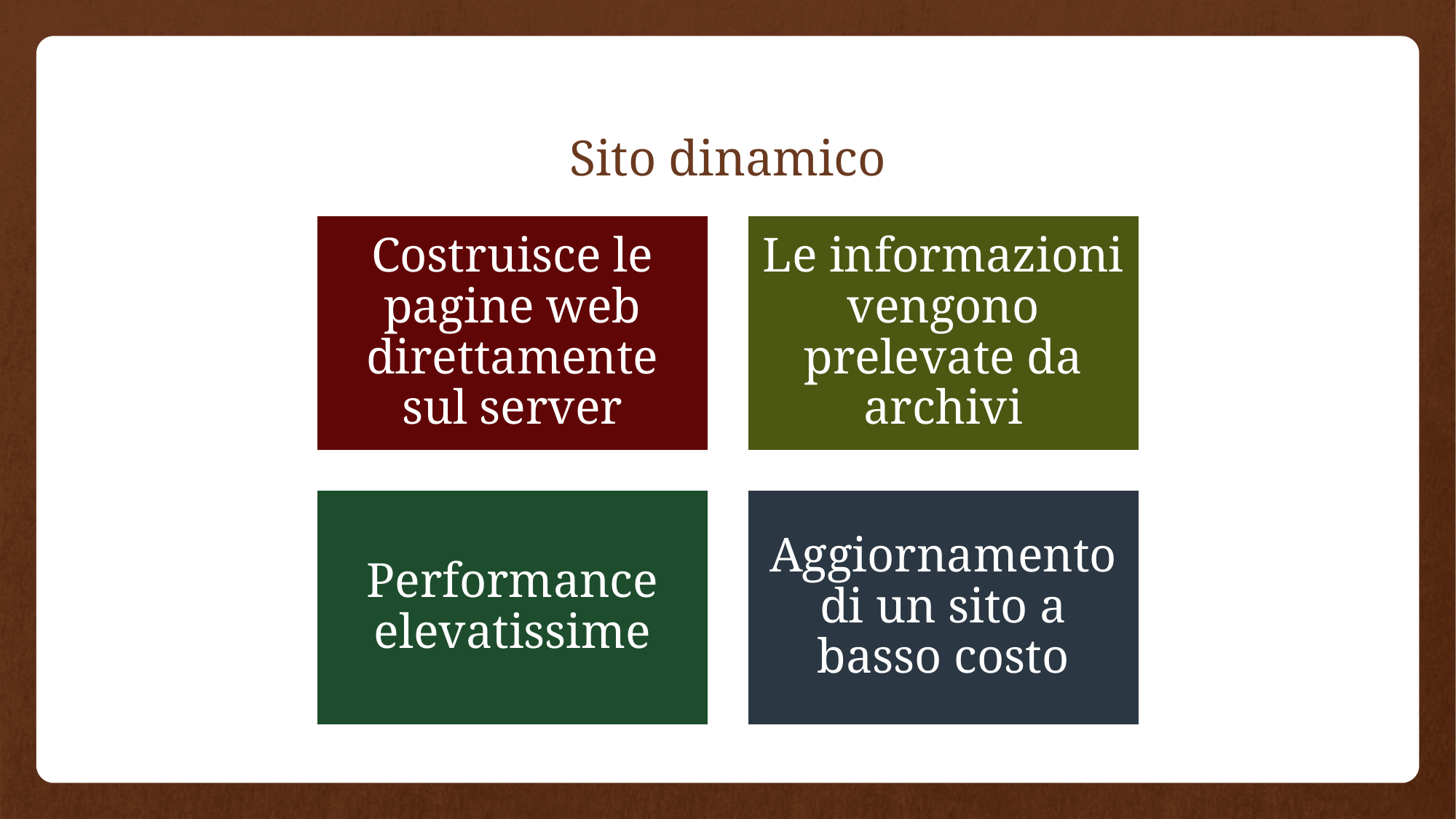

# Sito dinamico
Costruisce le pagine web direttamente sul server
Le informazioni vengono prelevate da archivi
Performance elevatissime
Aggiornamento di un sito a basso costo